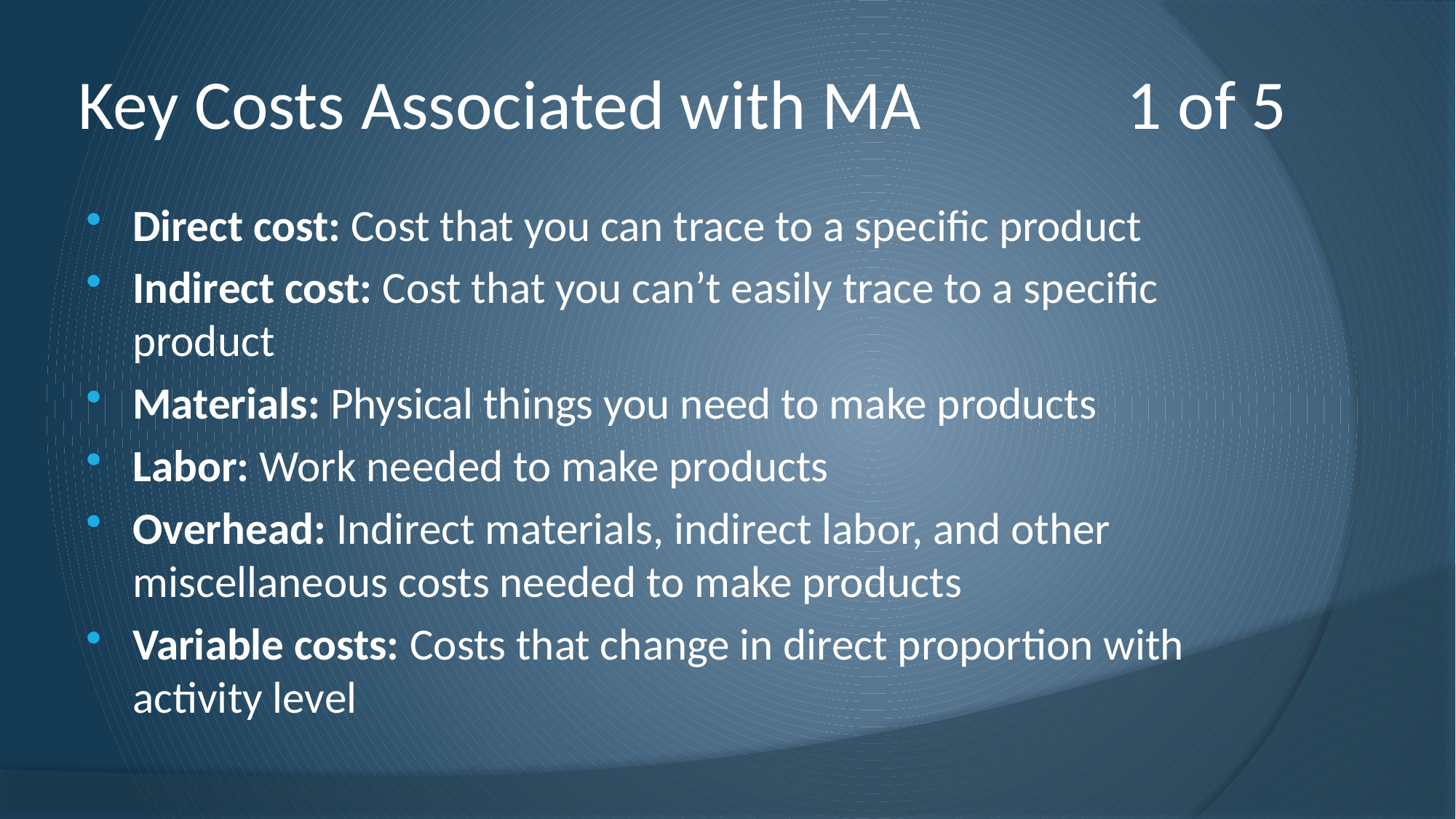

# Key Costs Associated with MA             1 of 5
Direct cost: Cost that you can trace to a specific product
Indirect cost: Cost that you can’t easily trace to a specific product
Materials: Physical things you need to make products
Labor: Work needed to make products
Overhead: Indirect materials, indirect labor, and other miscellaneous costs needed to make products
Variable costs: Costs that change in direct proportion with activity level